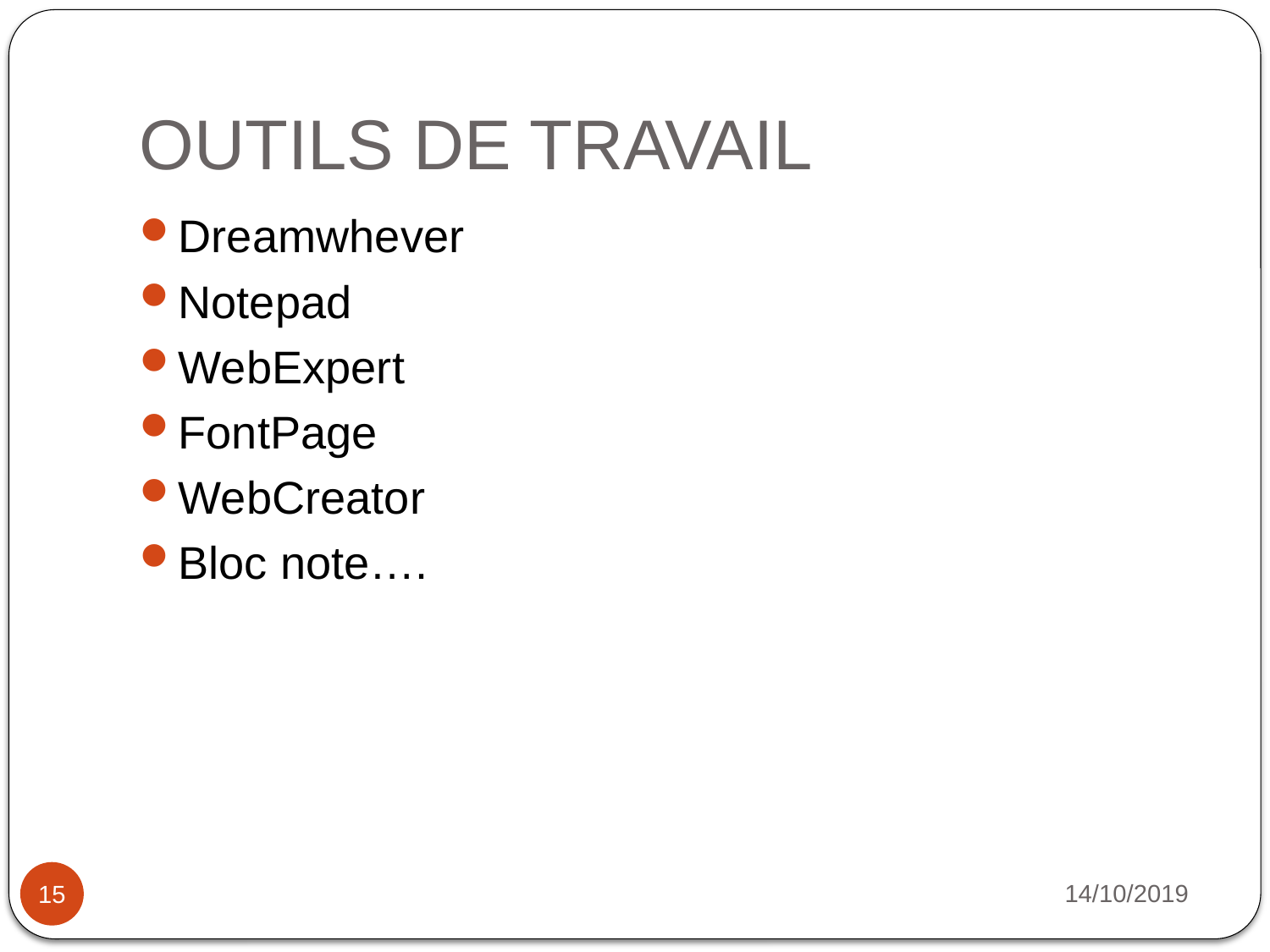

# OUTILS DE TRAVAIL
Dreamwhever
Notepad
WebExpert
FontPage
WebCreator
Bloc note….
14/10/2019
15